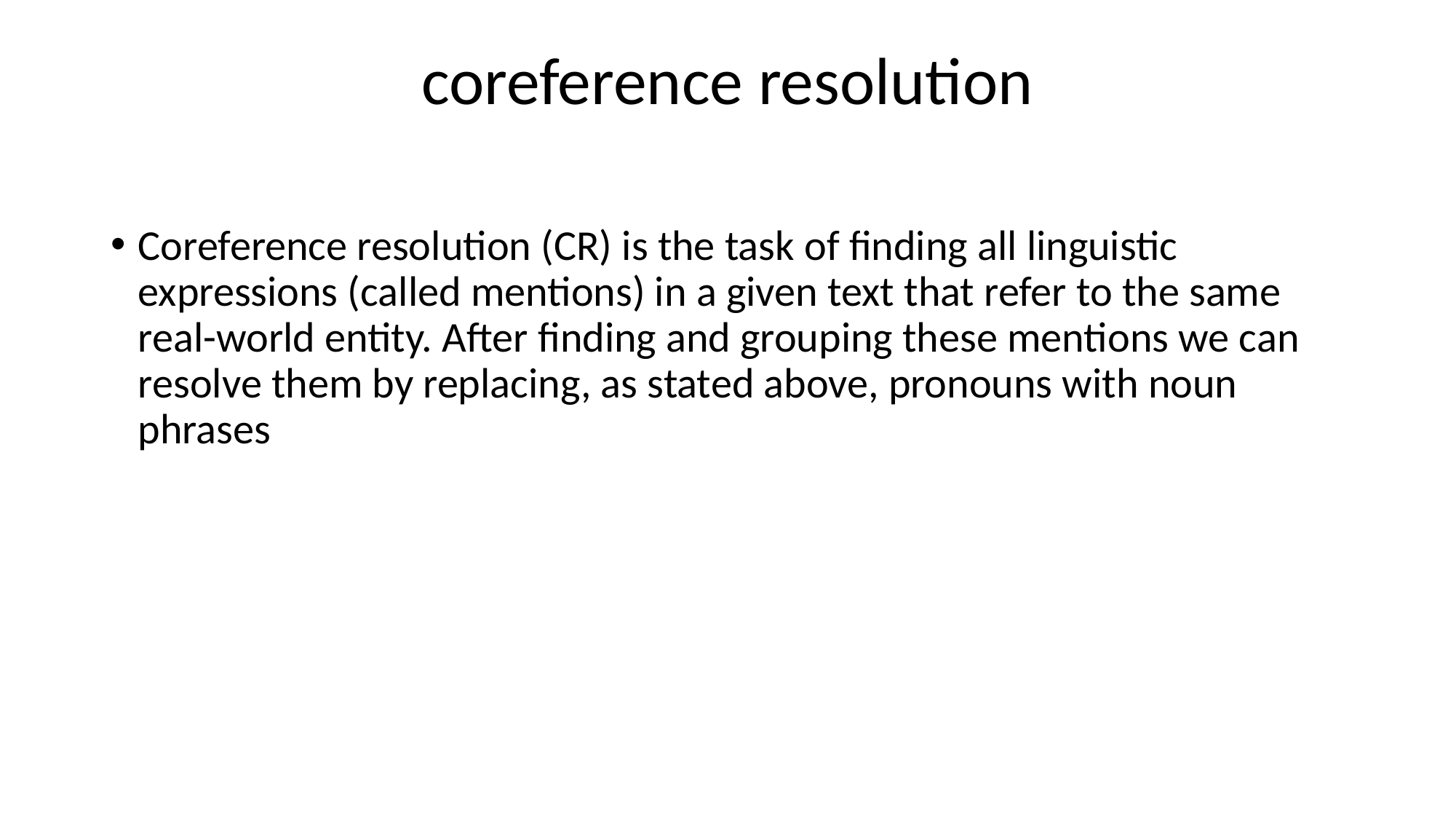

# coreference resolution
Coreference resolution (CR) is the task of finding all linguistic expressions (called mentions) in a given text that refer to the same real-world entity. After finding and grouping these mentions we can resolve them by replacing, as stated above, pronouns with noun phrases